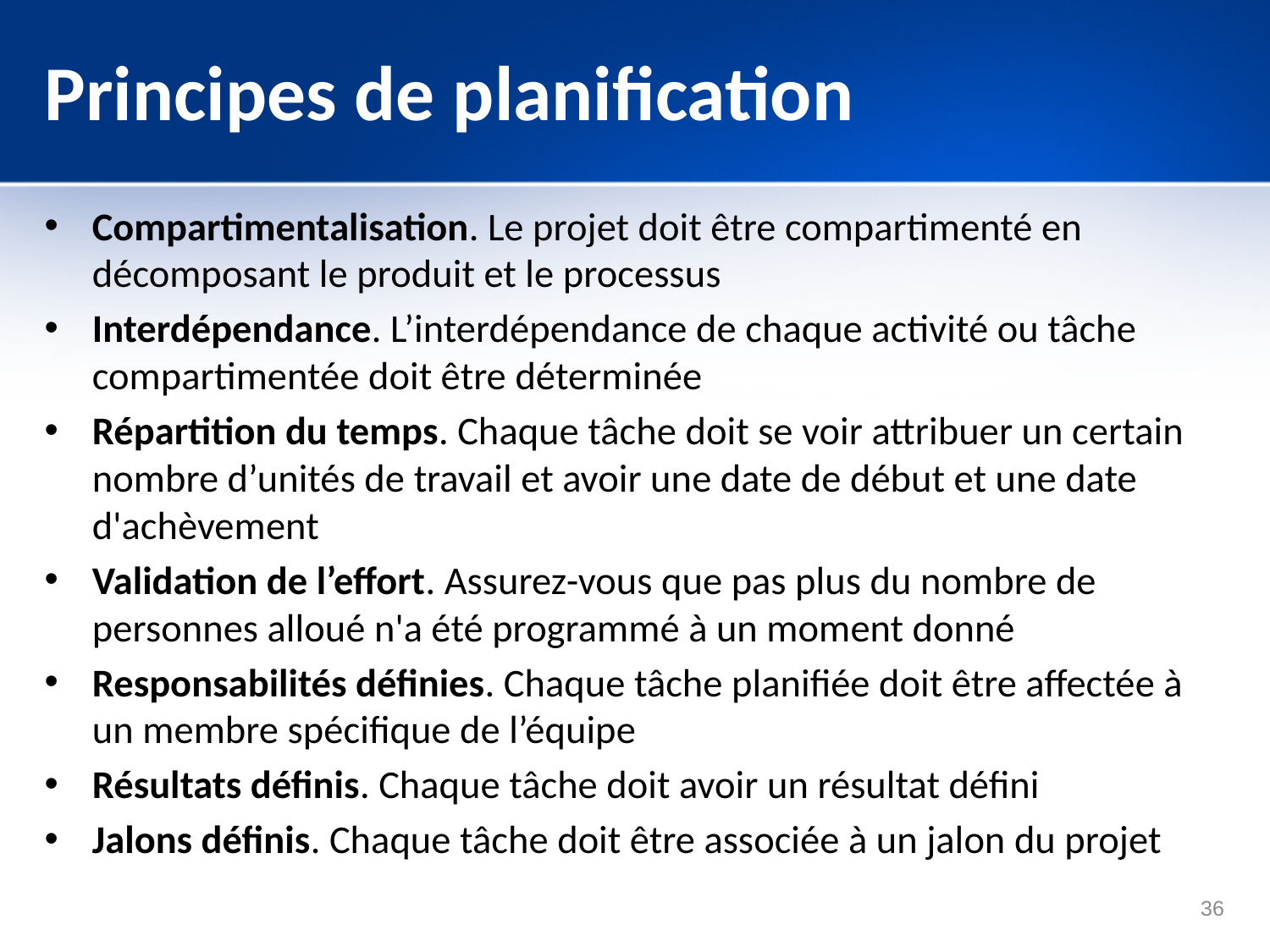

# Principes de planification

Compartimentalisation. Le projet doit être compartimenté en décomposant le produit et le processus
Interdépendance. L’interdépendance de chaque activité ou tâche compartimentée doit être déterminée
Répartition du temps. Chaque tâche doit se voir attribuer un certain nombre d’unités de travail et avoir une date de début et une date d'achèvement
Validation de l’effort. Assurez-vous que pas plus du nombre de personnes alloué n'a été programmé à un moment donné
Responsabilités définies. Chaque tâche planifiée doit être affectée à un membre spécifique de l’équipe
Résultats définis. Chaque tâche doit avoir un résultat défini
Jalons définis. Chaque tâche doit être associée à un jalon du projet
36